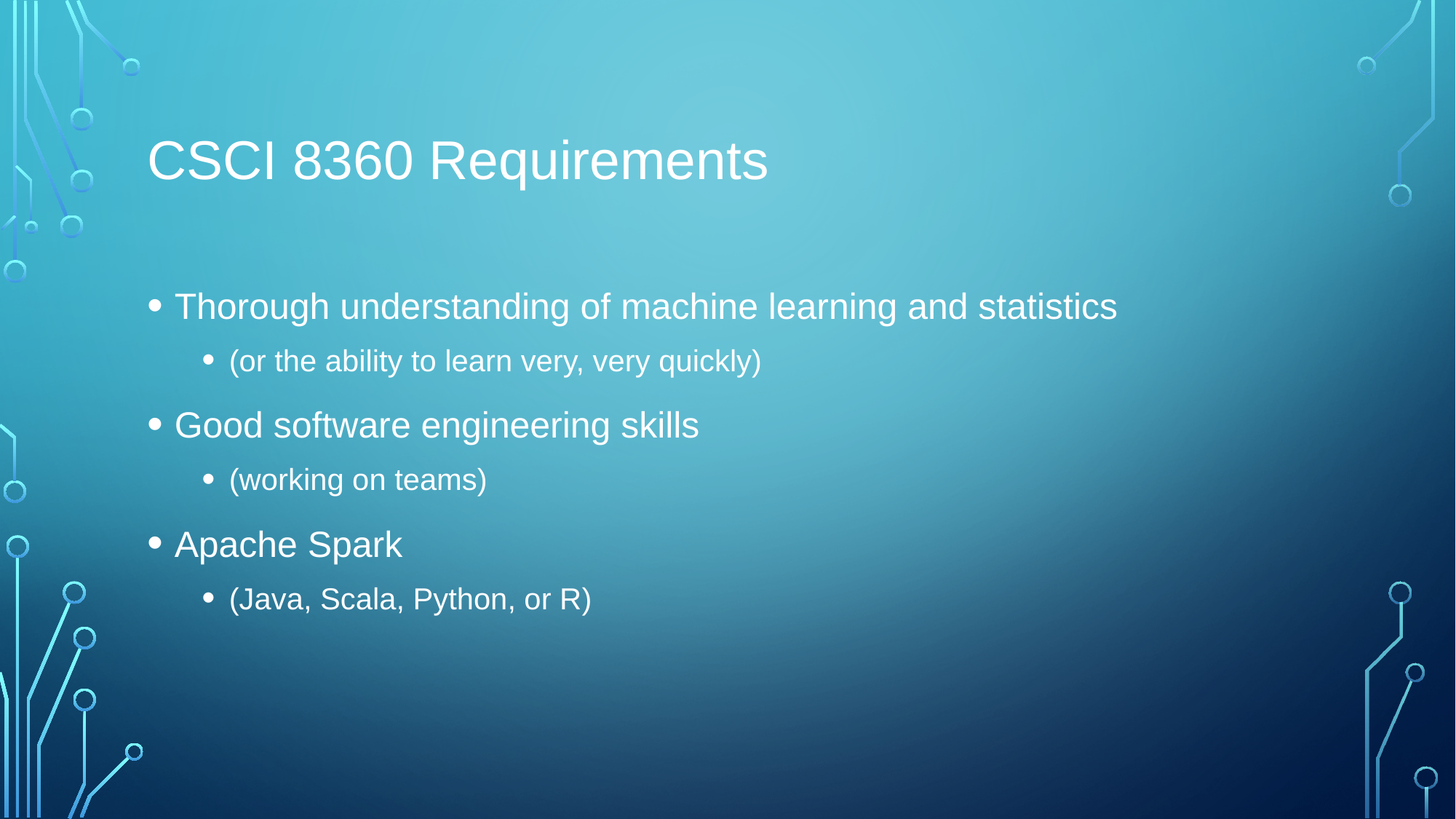

# CSCI 8360 Requirements
Thorough understanding of machine learning and statistics
(or the ability to learn very, very quickly)
Good software engineering skills
(working on teams)
Apache Spark
(Java, Scala, Python, or R)